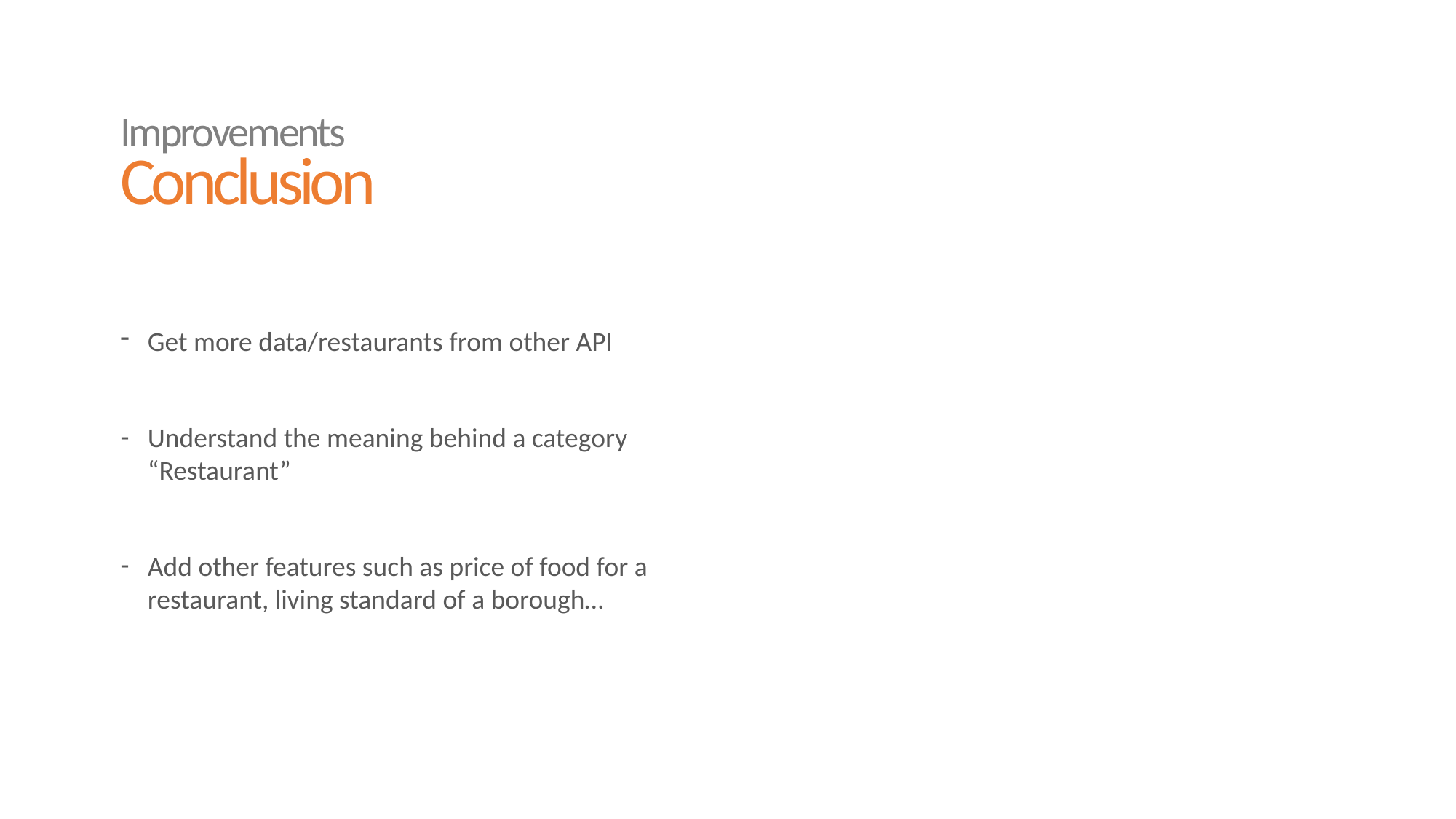

Improvements
Conclusion
Get more data/restaurants from other API

Understand the meaning behind a category “Restaurant”

Add other features such as price of food for a restaurant, living standard of a borough…